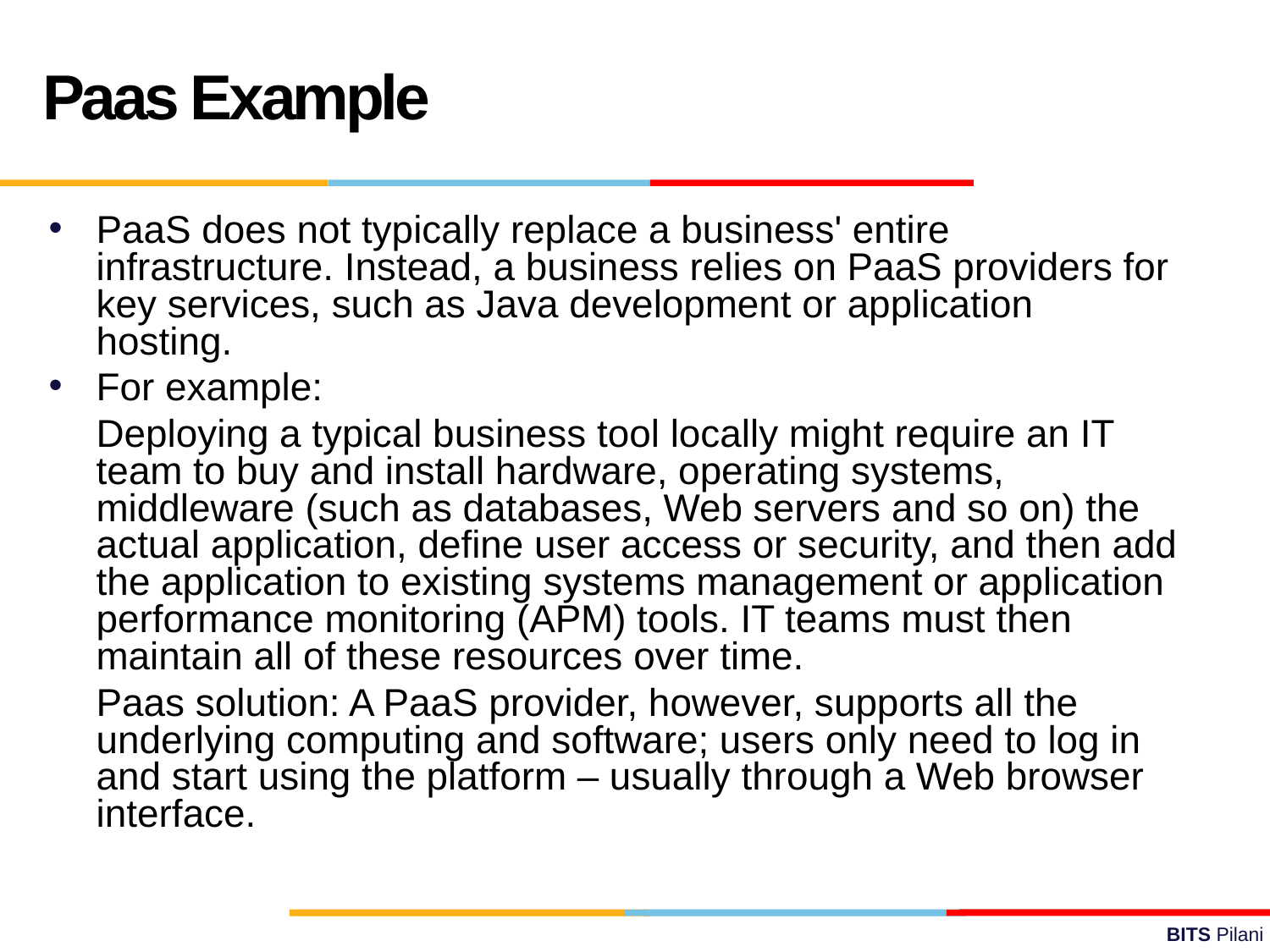

Paas Example
PaaS does not typically replace a business' entire infrastructure. Instead, a business relies on PaaS providers for key services, such as Java development or application hosting.
For example:
	Deploying a typical business tool locally might require an IT team to buy and install hardware, operating systems, middleware (such as databases, Web servers and so on) the actual application, define user access or security, and then add the application to existing systems management or application performance monitoring (APM) tools. IT teams must then maintain all of these resources over time.
	Paas solution: A PaaS provider, however, supports all the underlying computing and software; users only need to log in and start using the platform – usually through a Web browser interface.